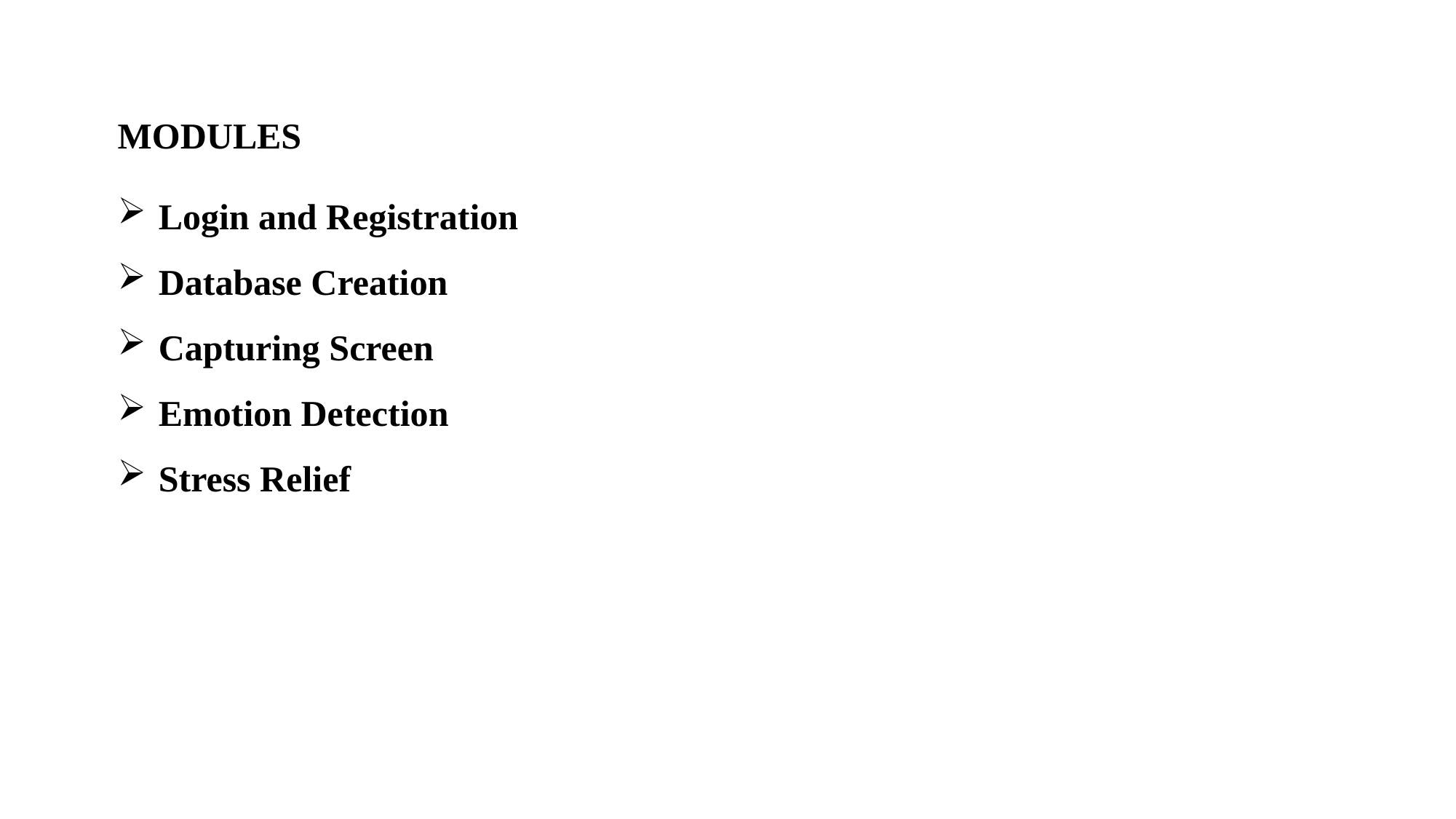

MODULES
Login and Registration
Database Creation
Capturing Screen
Emotion Detection
Stress Relief